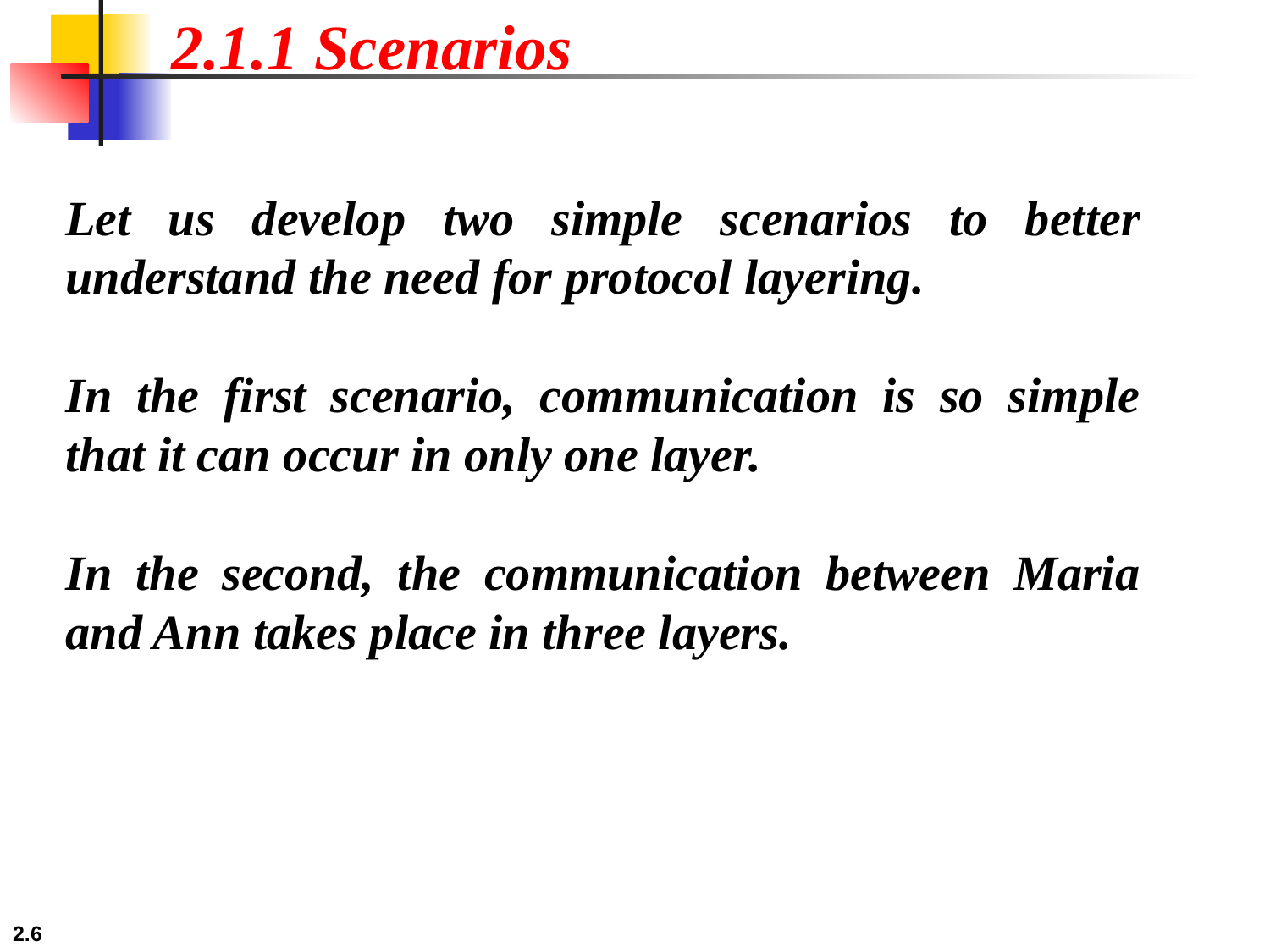

2.1.1 Scenarios

Let us develop two simple scenarios to better understand the need for protocol layering.

In the first scenario, communication is so simple that it can occur in only one layer.

In the second, the communication between Maria and Ann takes place in three layers.
2.6